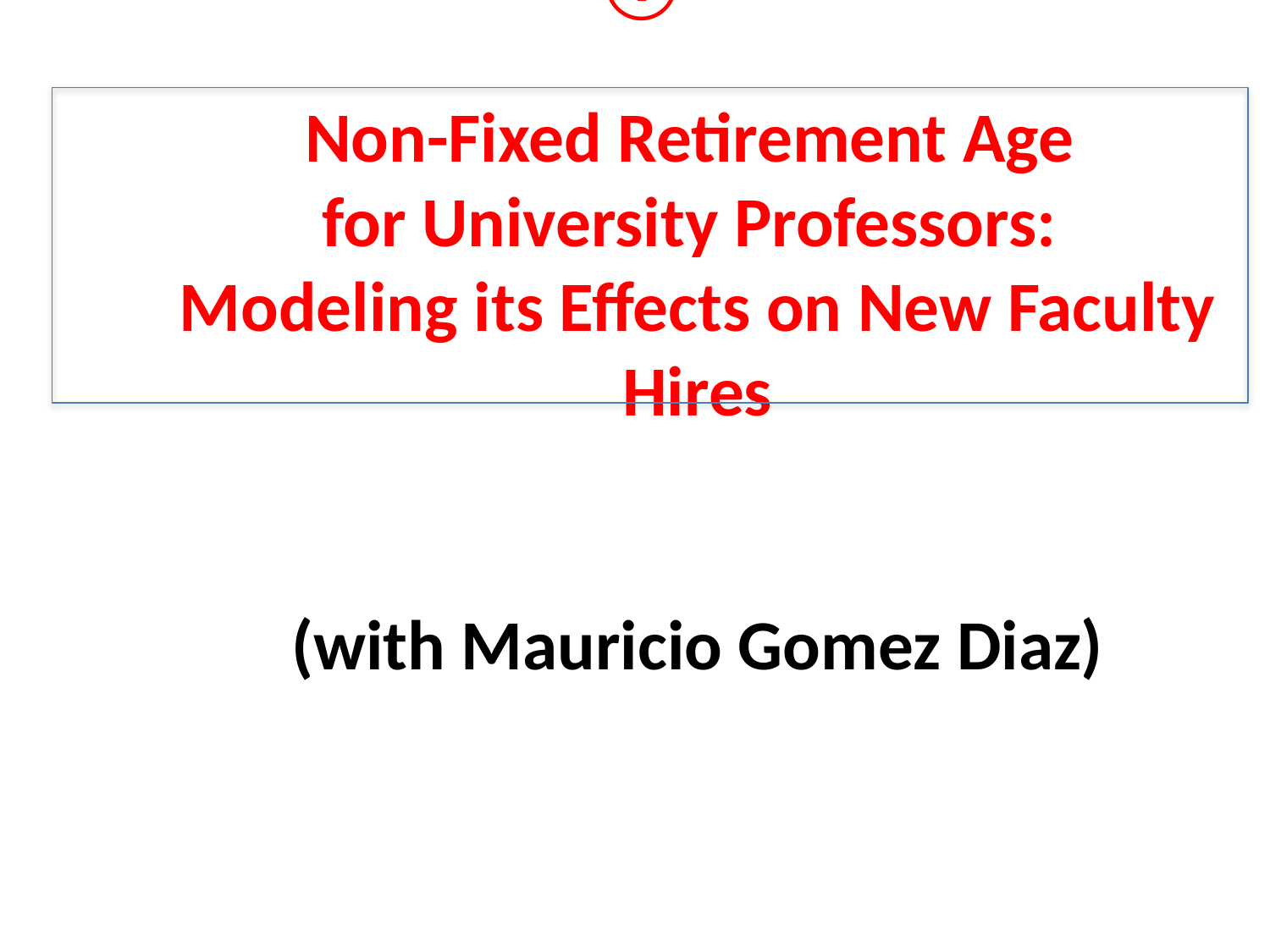

# Non-Fixed Retirement Age for University Professors: Modeling its Effects on New Faculty Hires   (with Mauricio Gomez Diaz)